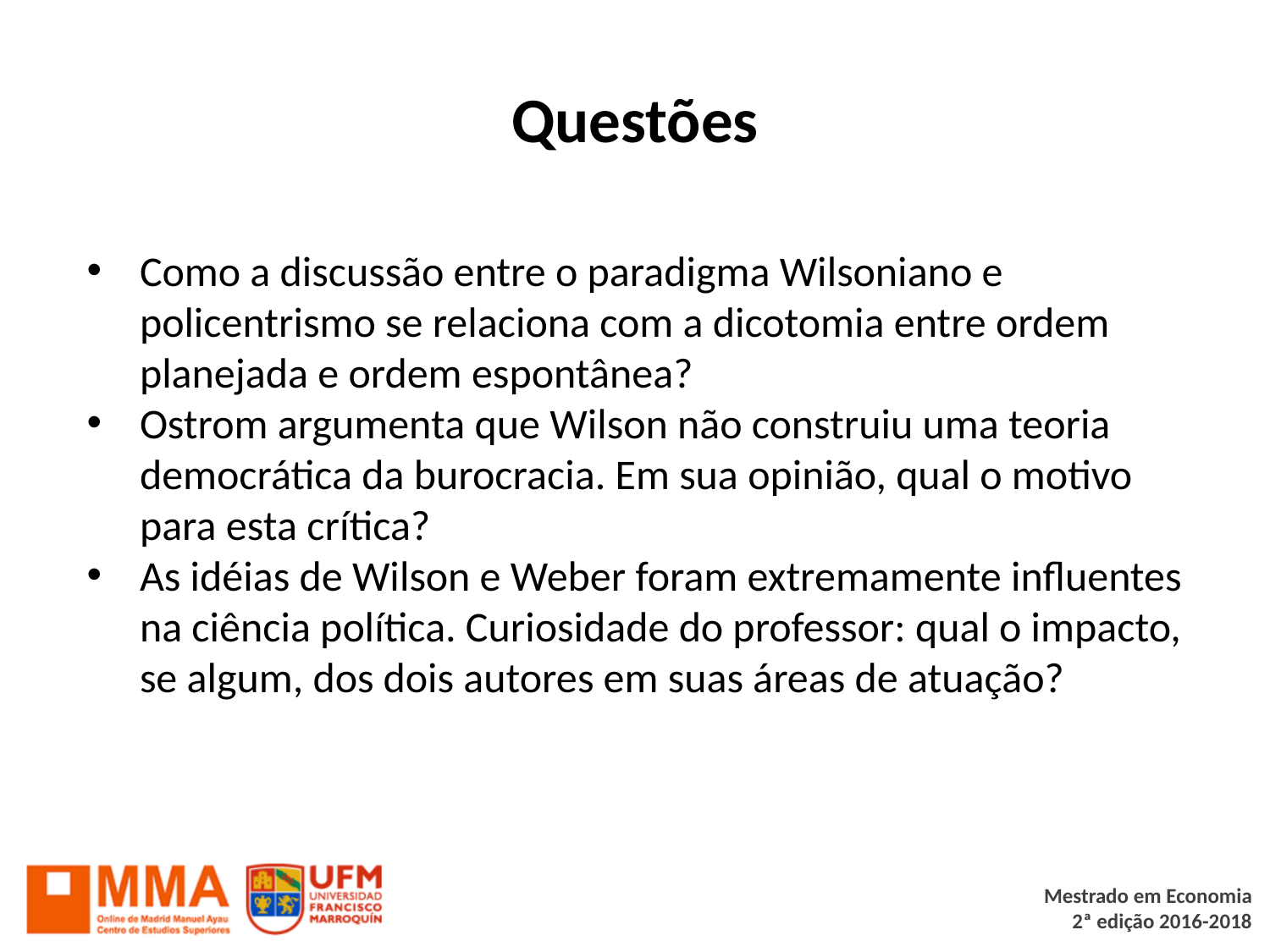

# Questões
Como a discussão entre o paradigma Wilsoniano e policentrismo se relaciona com a dicotomia entre ordem planejada e ordem espontânea?
Ostrom argumenta que Wilson não construiu uma teoria democrática da burocracia. Em sua opinião, qual o motivo para esta crítica?
As idéias de Wilson e Weber foram extremamente influentes na ciência política. Curiosidade do professor: qual o impacto, se algum, dos dois autores em suas áreas de atuação?